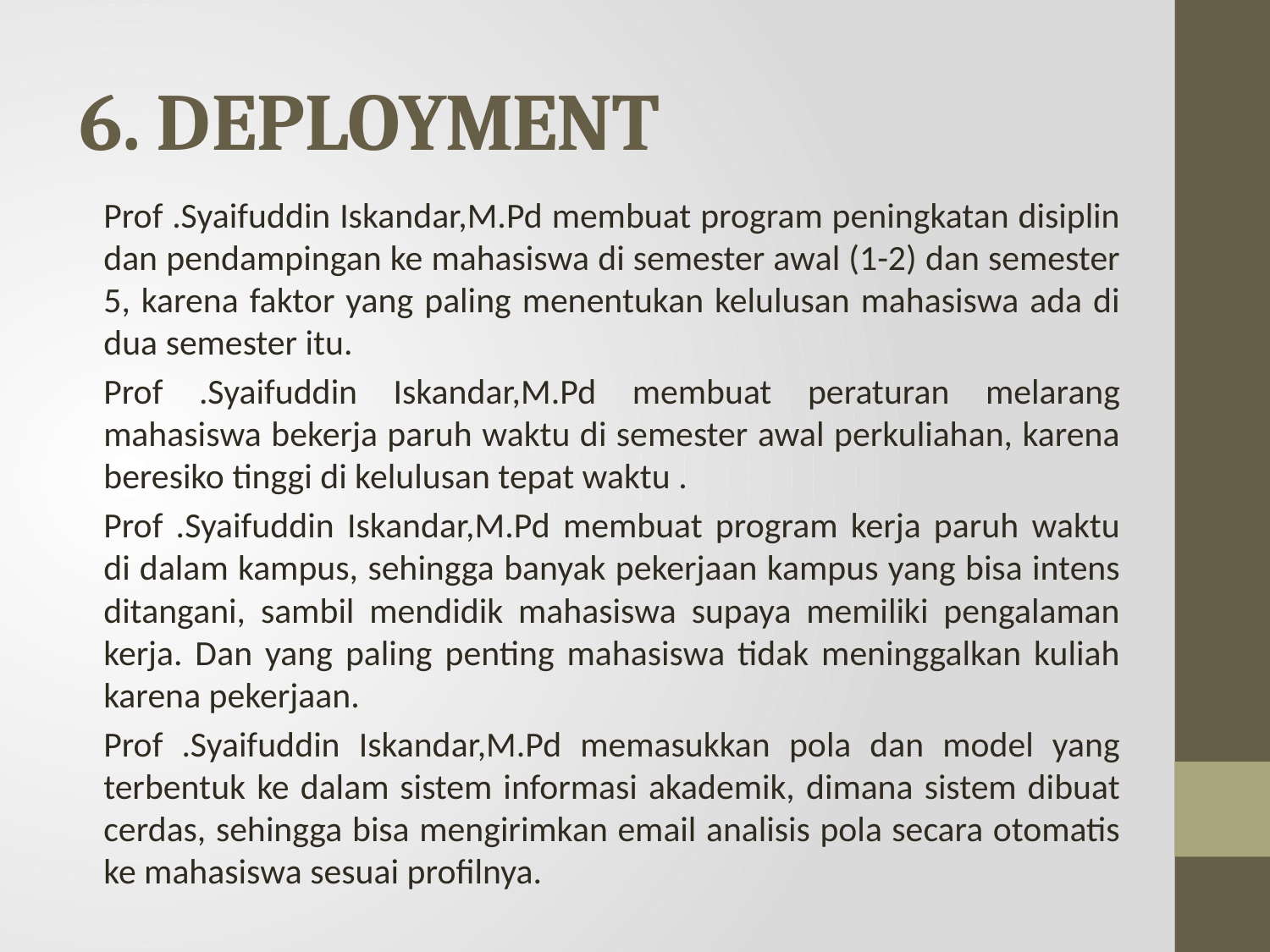

# 6. DEPLOYMENT
Prof .Syaifuddin Iskandar,M.Pd membuat program peningkatan disiplin dan pendampingan ke mahasiswa di semester awal (1-2) dan semester 5, karena faktor yang paling menentukan kelulusan mahasiswa ada di dua semester itu.
Prof .Syaifuddin Iskandar,M.Pd membuat peraturan melarang mahasiswa bekerja paruh waktu di semester awal perkuliahan, karena beresiko tinggi di kelulusan tepat waktu .
Prof .Syaifuddin Iskandar,M.Pd membuat program kerja paruh waktu di dalam kampus, sehingga banyak pekerjaan kampus yang bisa intens ditangani, sambil mendidik mahasiswa supaya memiliki pengalaman kerja. Dan yang paling penting mahasiswa tidak meninggalkan kuliah karena pekerjaan.
Prof .Syaifuddin Iskandar,M.Pd memasukkan pola dan model yang terbentuk ke dalam sistem informasi akademik, dimana sistem dibuat cerdas, sehingga bisa mengirimkan email analisis pola secara otomatis ke mahasiswa sesuai profilnya.